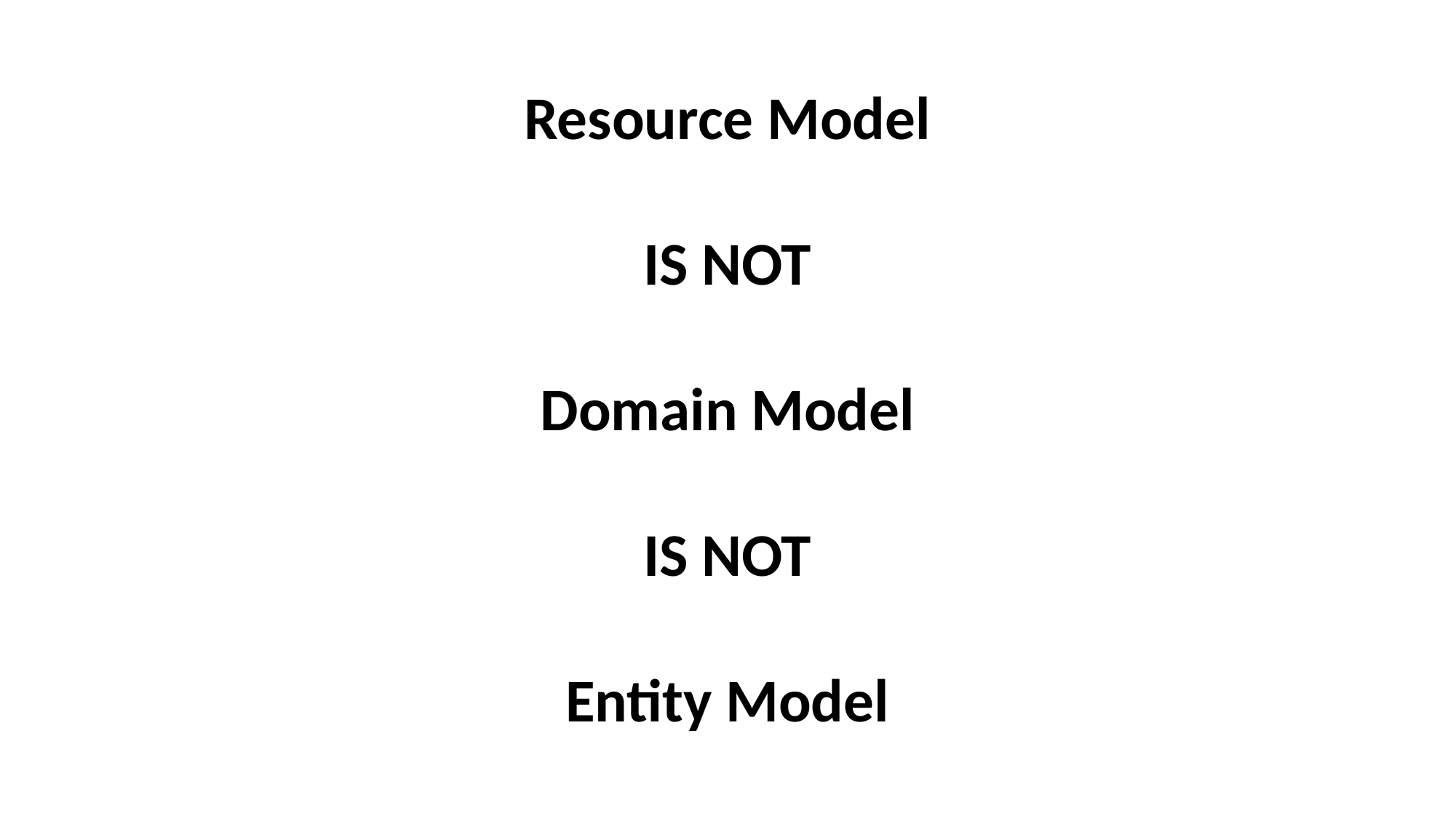

Resource Model

IS NOT

Domain Model

IS NOT

Entity Model